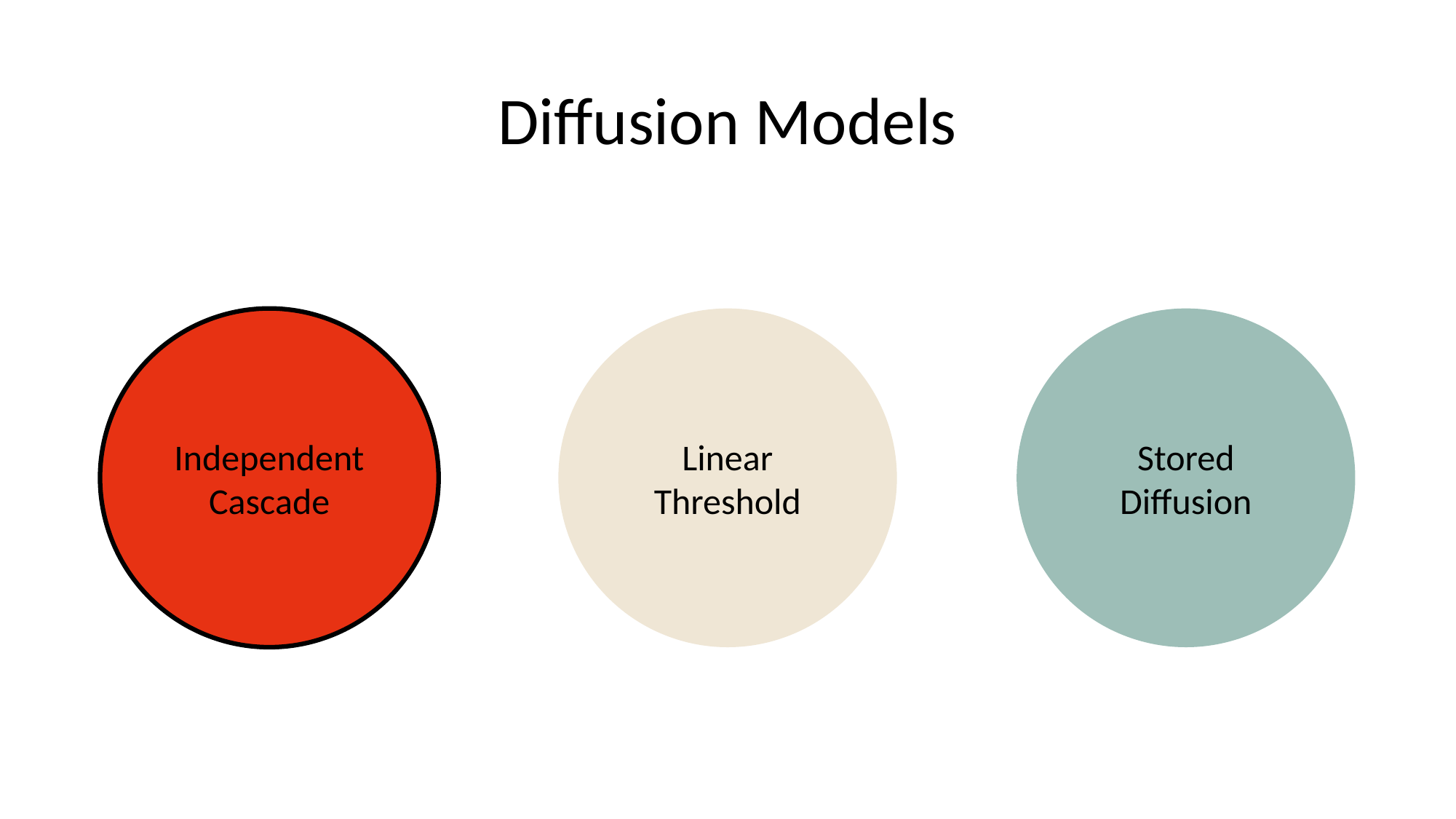

# Diffusion Models
Independent Cascade
Linear
Threshold
Stored
Diffusion